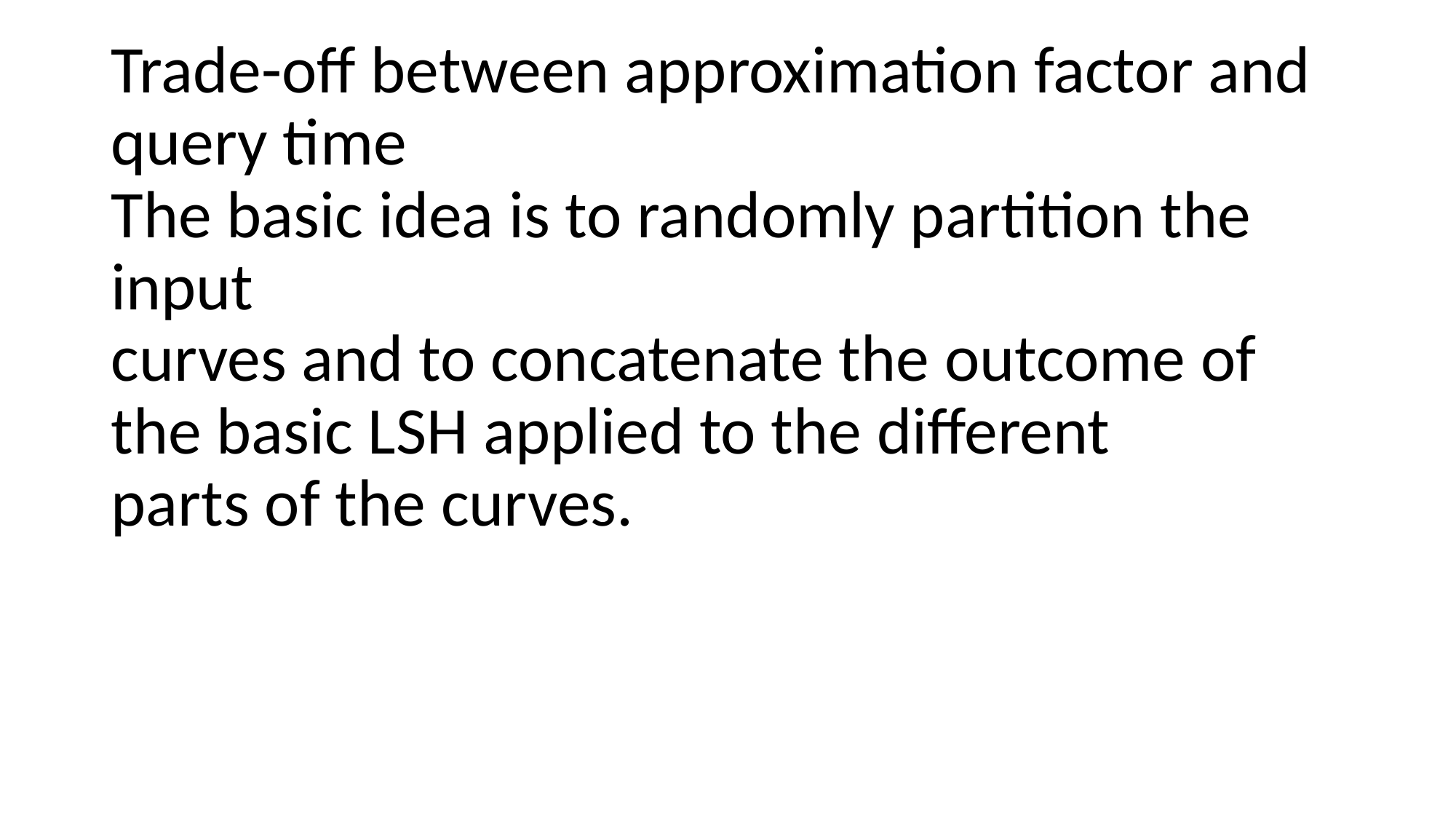

# Trade-off between approximation factor and query time The basic idea is to randomly partition the input curves and to concatenate the outcome of the basic LSH applied to the different parts of the curves.